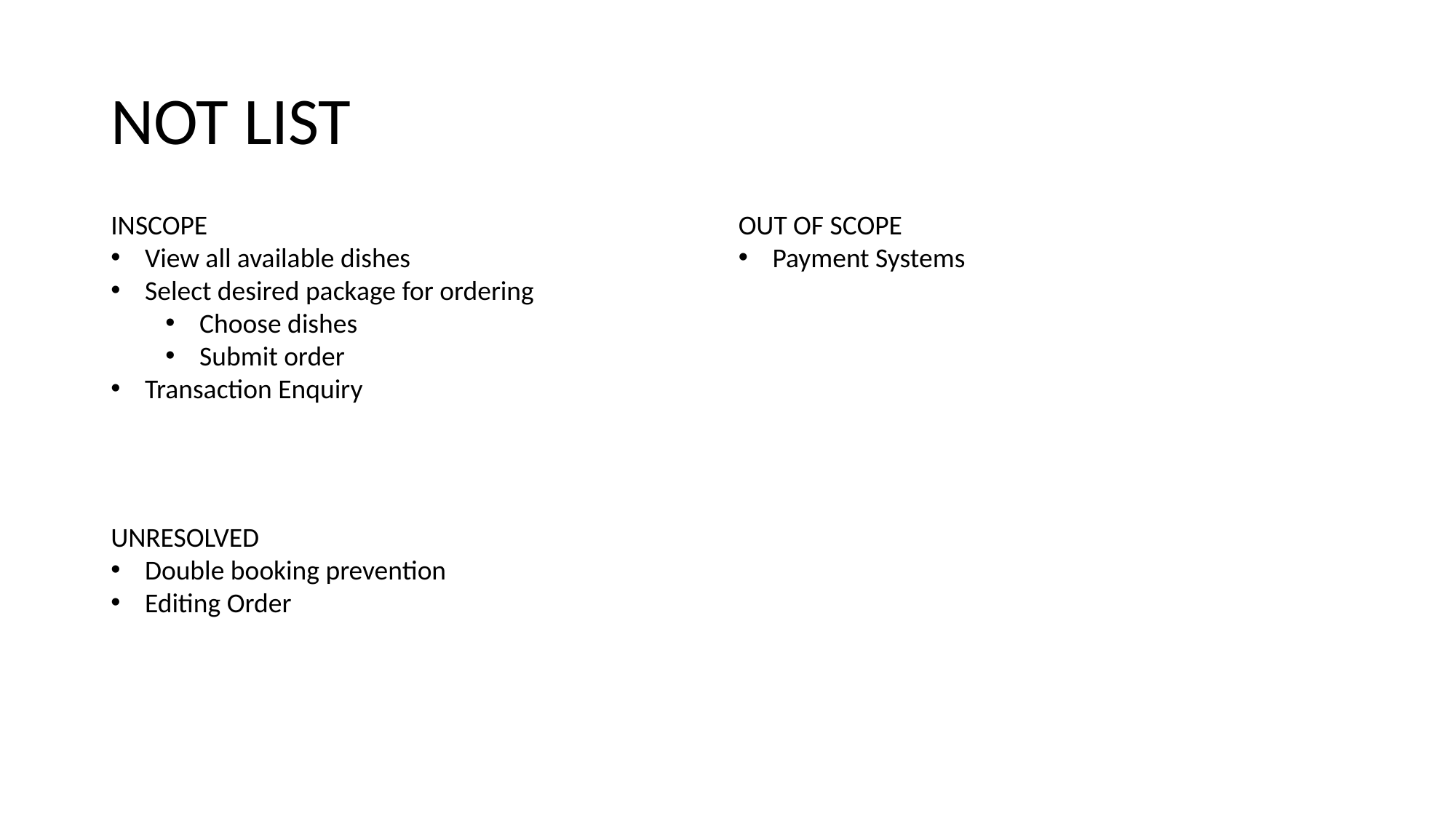

# NOT LIST
OUT OF SCOPE
Payment Systems

INSCOPE
View all available dishes
Select desired package for ordering
Choose dishes
Submit order
Transaction Enquiry

UNRESOLVED
Double booking prevention
Editing Order